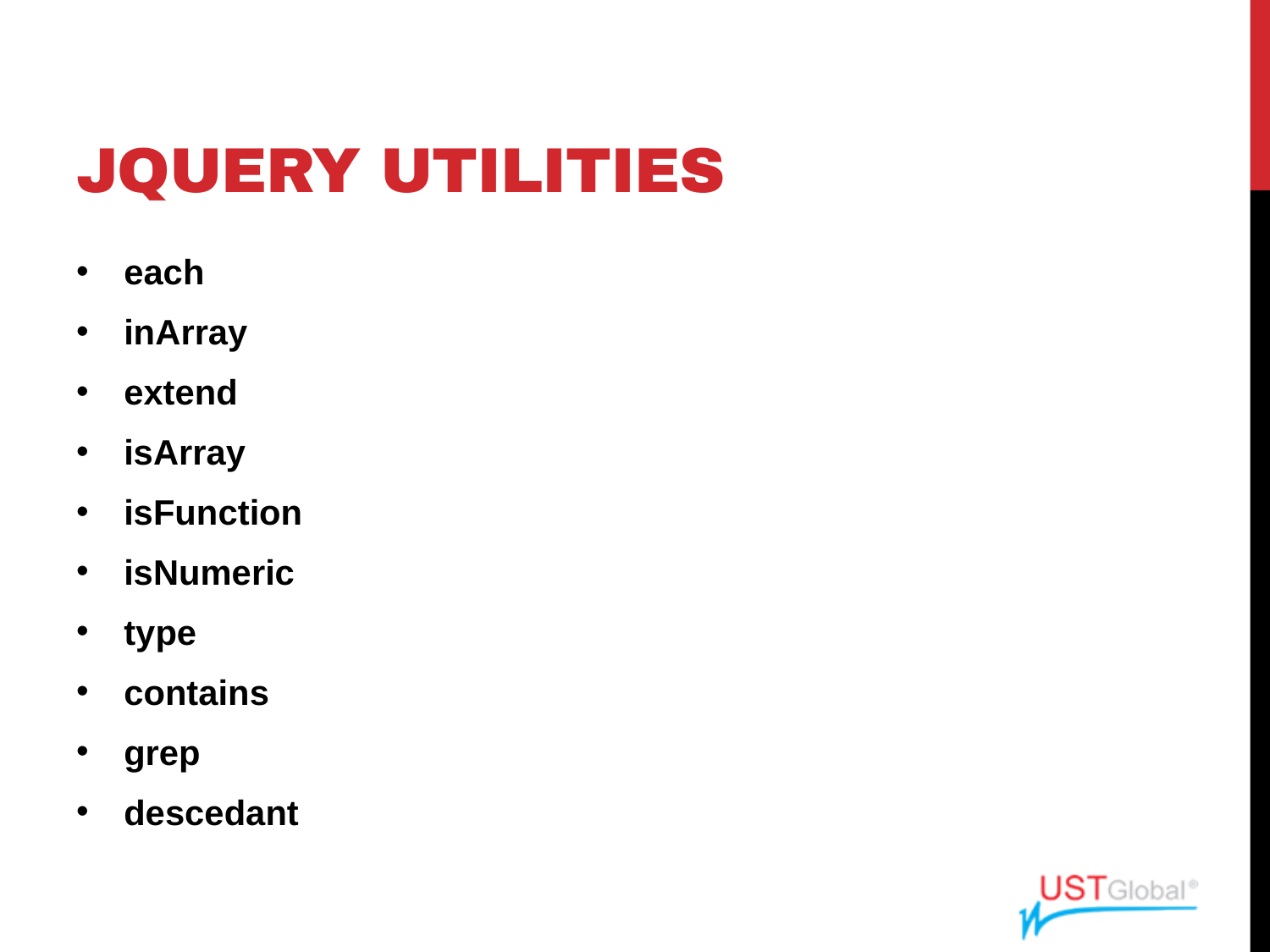

# jQuery utilities
each
inArray
extend
isArray
isFunction
isNumeric
type
contains
grep
descedant